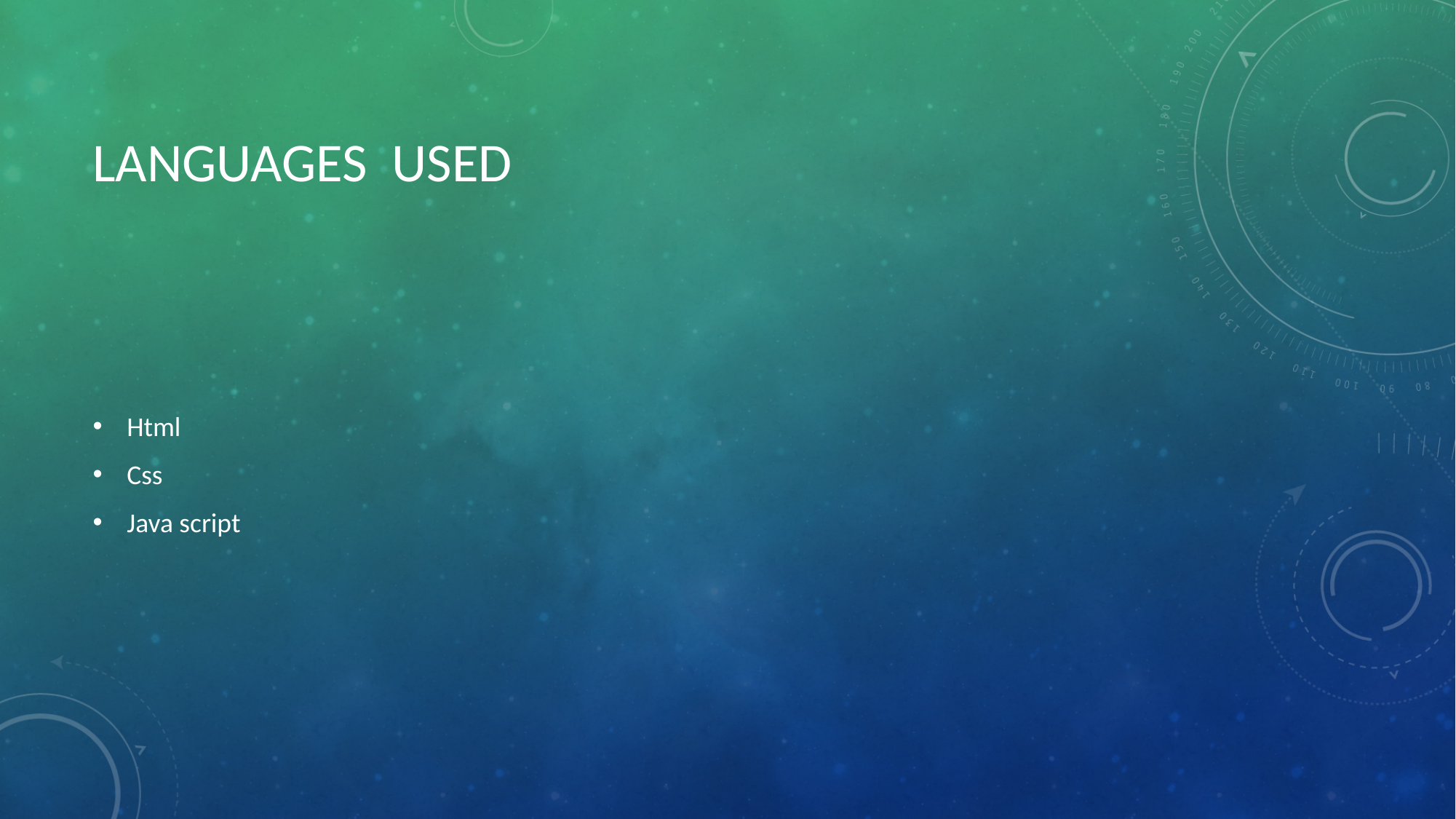

# Languages  used
Html
Css
Java script